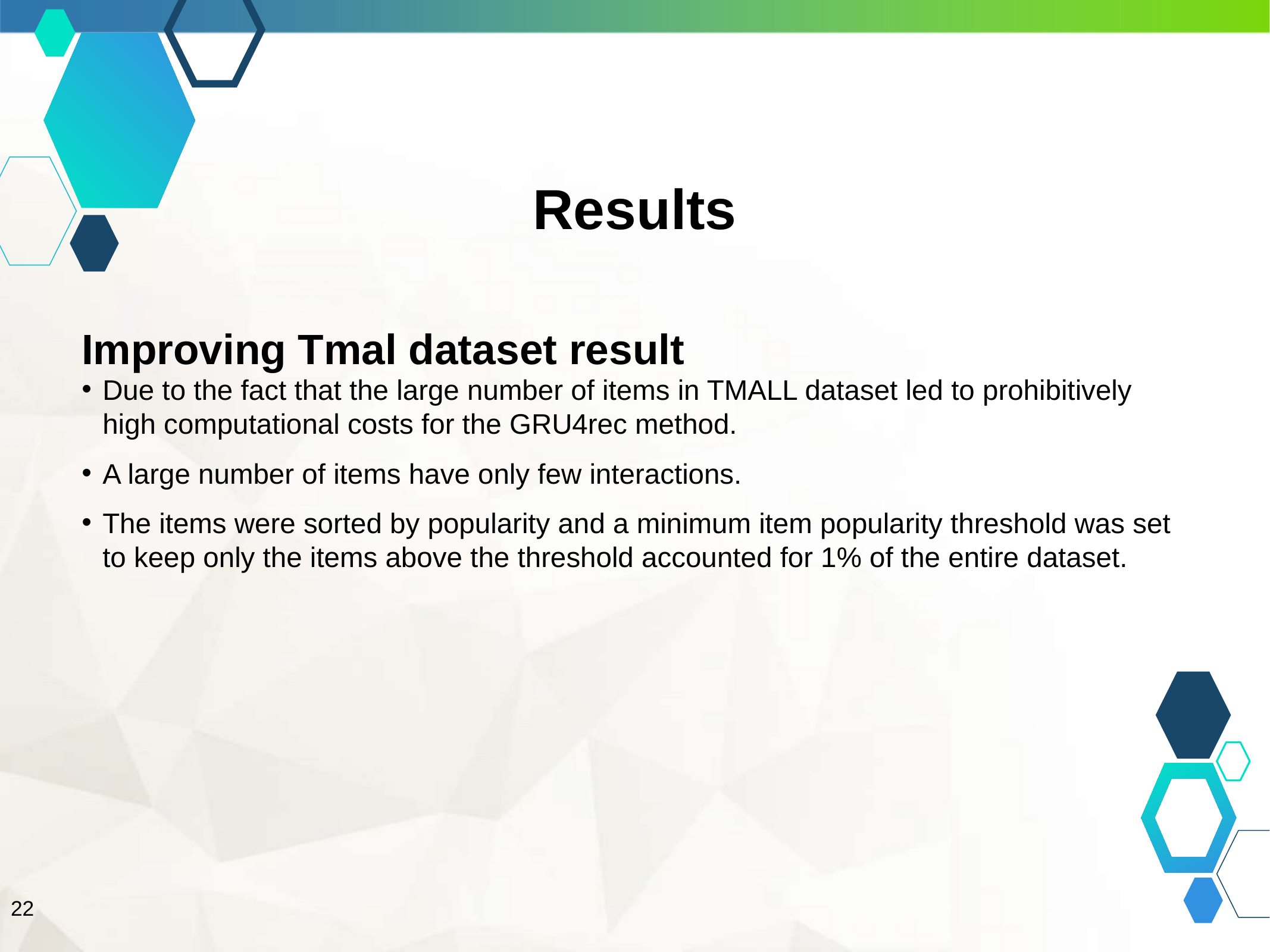

Results
Improving Tmal dataset result
Due to the fact that the large number of items in TMALL dataset led to prohibitively high computational costs for the GRU4rec method.
A large number of items have only few interactions.
The items were sorted by popularity and a minimum item popularity threshold was set to keep only the items above the threshold accounted for 1% of the entire dataset.
22